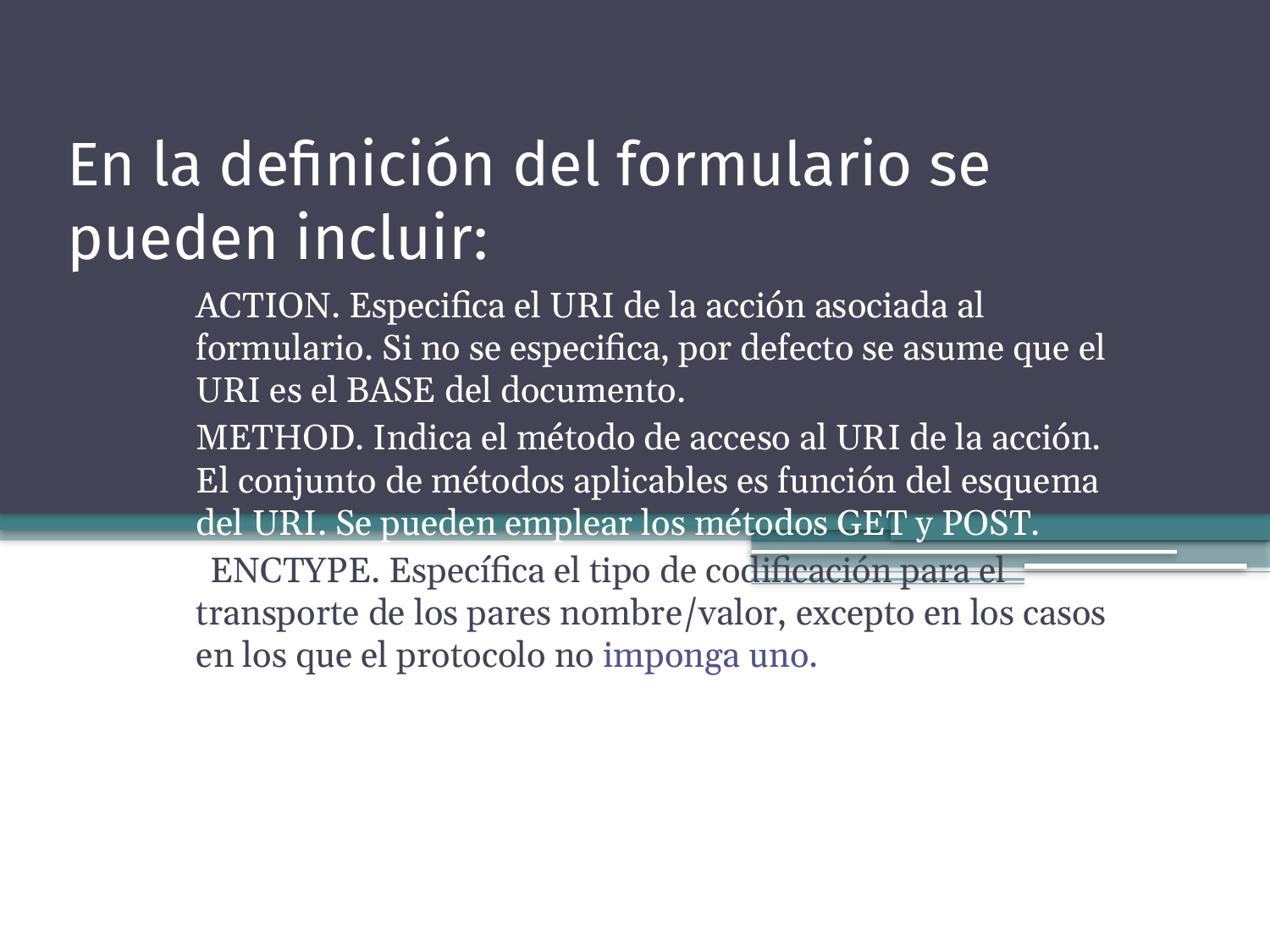

# En la definición del formulario se pueden incluir:
ACTION. Especifica el URI de la acción asociada al formulario. Si no se especifica, por defecto se asume que el URI es el BASE del documento.
METHOD. Indica el método de acceso al URI de la acción. El conjunto de métodos aplicables es función del esquema del URI. Se pueden emplear los métodos GET y POST.
•ENCTYPE. Específica el tipo de codificación para el transporte de los pares nombre/valor, excepto en los casos en los que el protocolo no imponga uno.